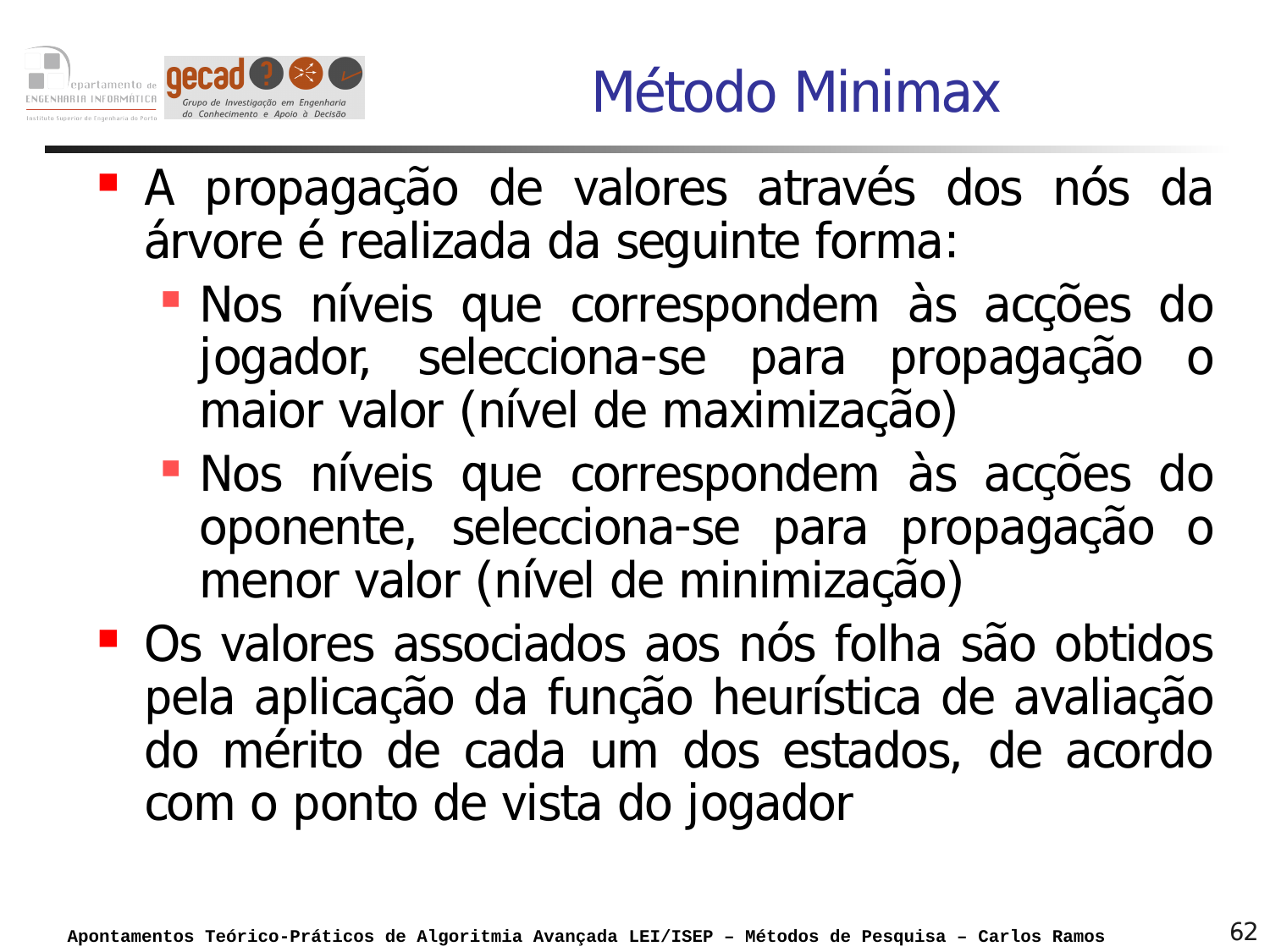

# Método Minimax
A propagação de valores através dos nós da árvore é realizada da seguinte forma:
Nos níveis que correspondem às acções do jogador, selecciona-se para propagação o maior valor (nível de maximização)
Nos níveis que correspondem às acções do oponente, selecciona-se para propagação o menor valor (nível de minimização)
Os valores associados aos nós folha são obtidos pela aplicação da função heurística de avaliação do mérito de cada um dos estados, de acordo com o ponto de vista do jogador
62